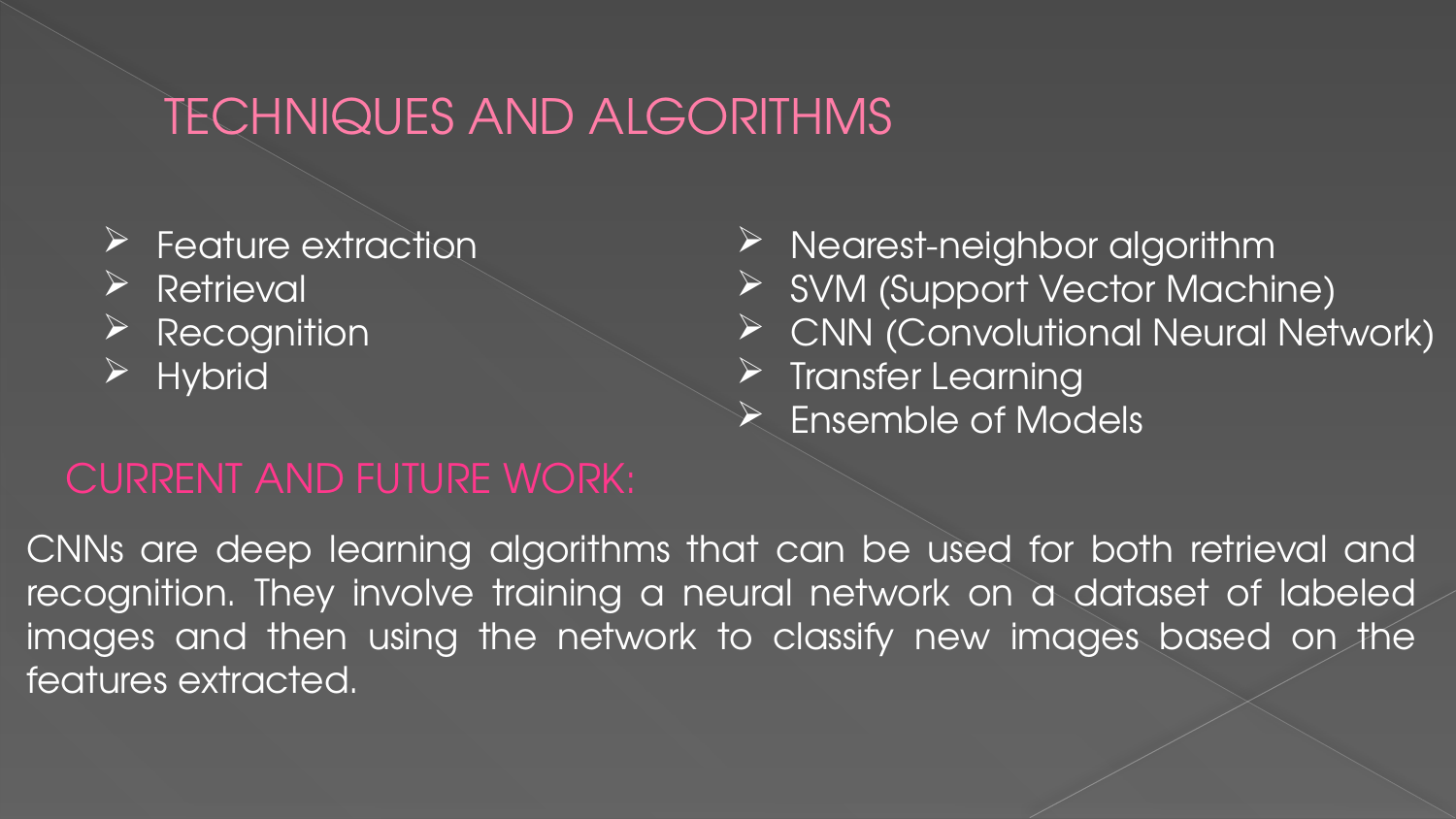

# TECHNIQUES AND ALGORITHMS
Feature extraction
Retrieval
Recognition
Hybrid
Nearest-neighbor algorithm
SVM (Support Vector Machine)
CNN (Convolutional Neural Network)
Transfer Learning
Ensemble of Models
CURRENT AND FUTURE WORK:
CNNs are deep learning algorithms that can be used for both retrieval and recognition. They involve training a neural network on a dataset of labeled images and then using the network to classify new images based on the features extracted.